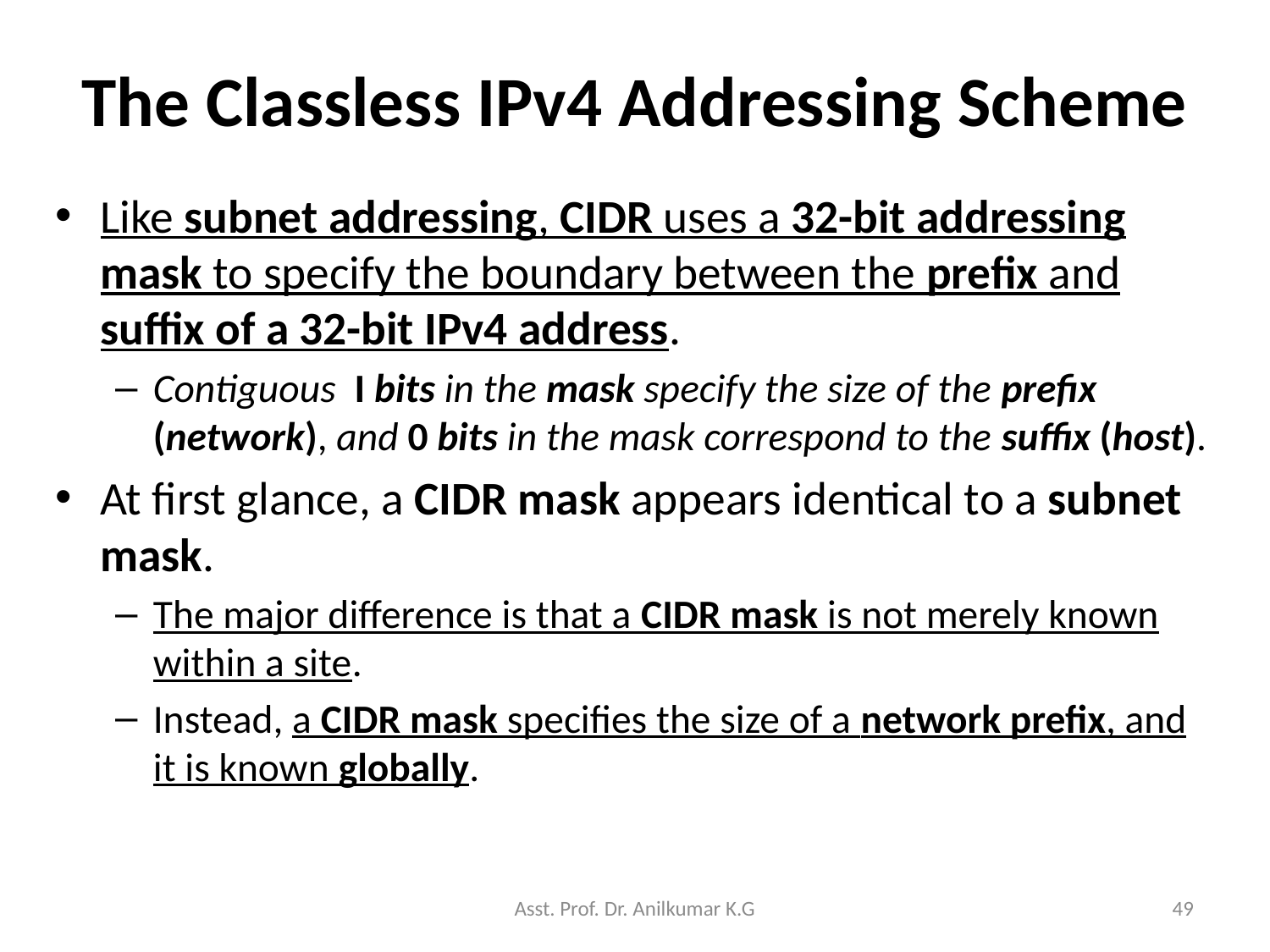

# The Classless IPv4 Addressing Scheme
Like subnet addressing, CIDR uses a 32-bit addressing mask to specify the boundary between the prefix and suffix of a 32-bit IPv4 address.
Contiguous  I bits in the mask specify the size of the prefix (network), and 0 bits in the mask correspond to the suffix (host).
At first glance, a CIDR mask appears identical to a subnet mask.
The major difference is that a CIDR mask is not merely known within a site.
Instead, a CIDR mask specifies the size of a network prefix, and it is known globally.
Asst. Prof. Dr. Anilkumar K.G
49